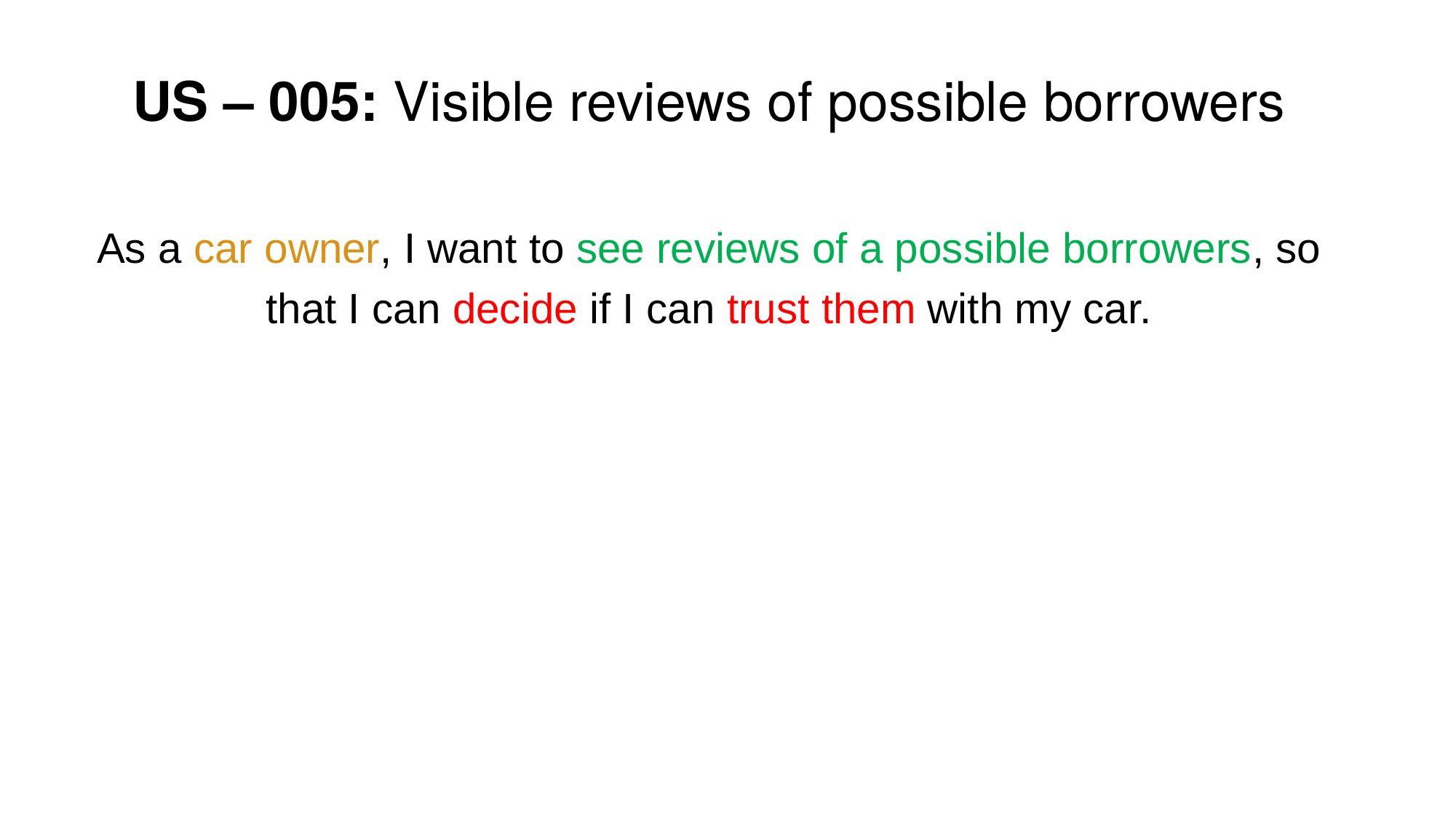

# US – 005: Visible reviews of possible borrowers

As a car owner, I want to see reviews of a possible borrowers, so that I can decide if I can trust them with my car.